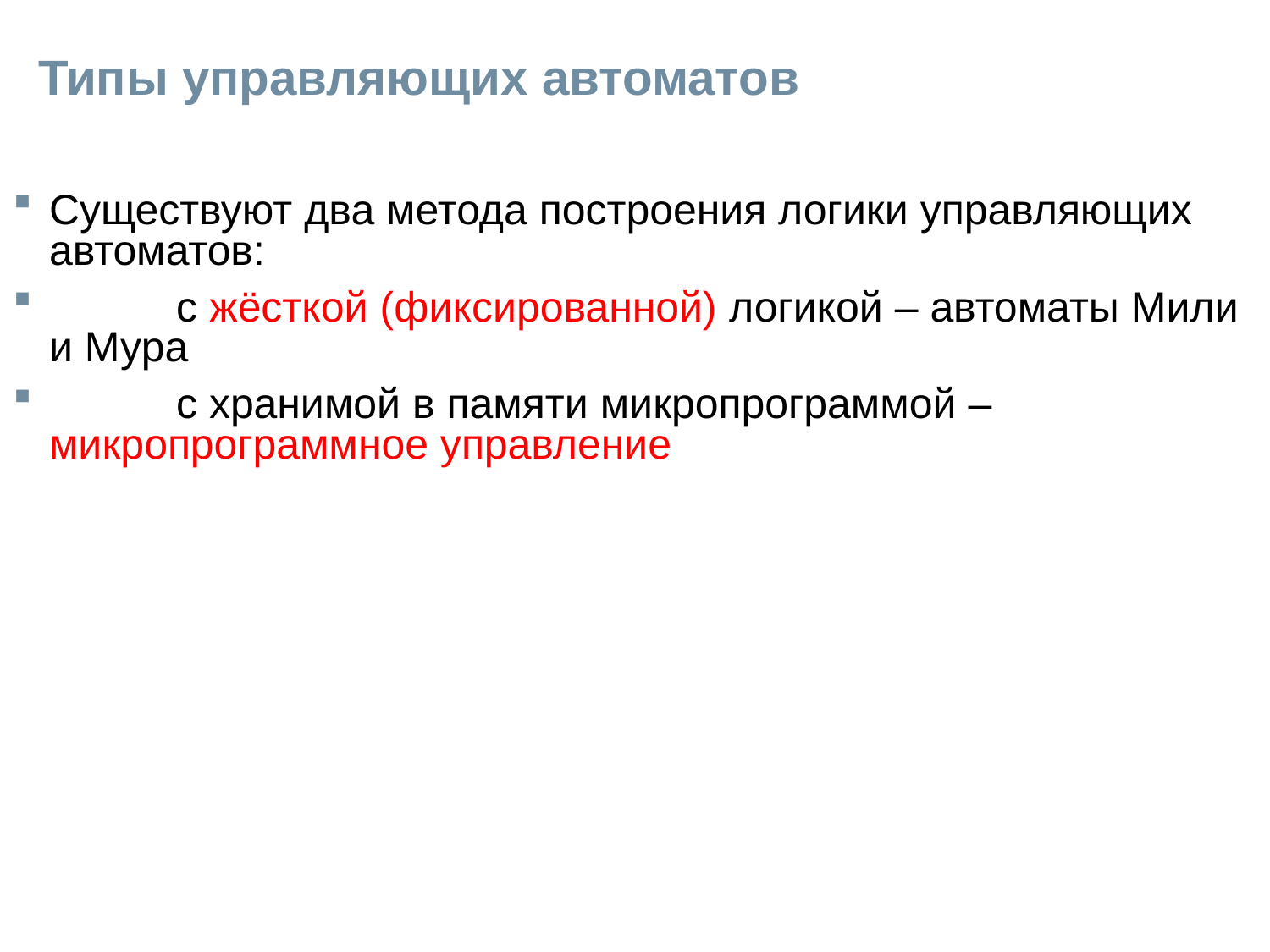

# Типы управляющих автоматов

Существуют два метода построения логики управляющих автоматов:
	с жёсткой (фиксированной) логикой – автоматы Мили и Мура
	с хранимой в памяти микропрограммой – микропрограммное управление